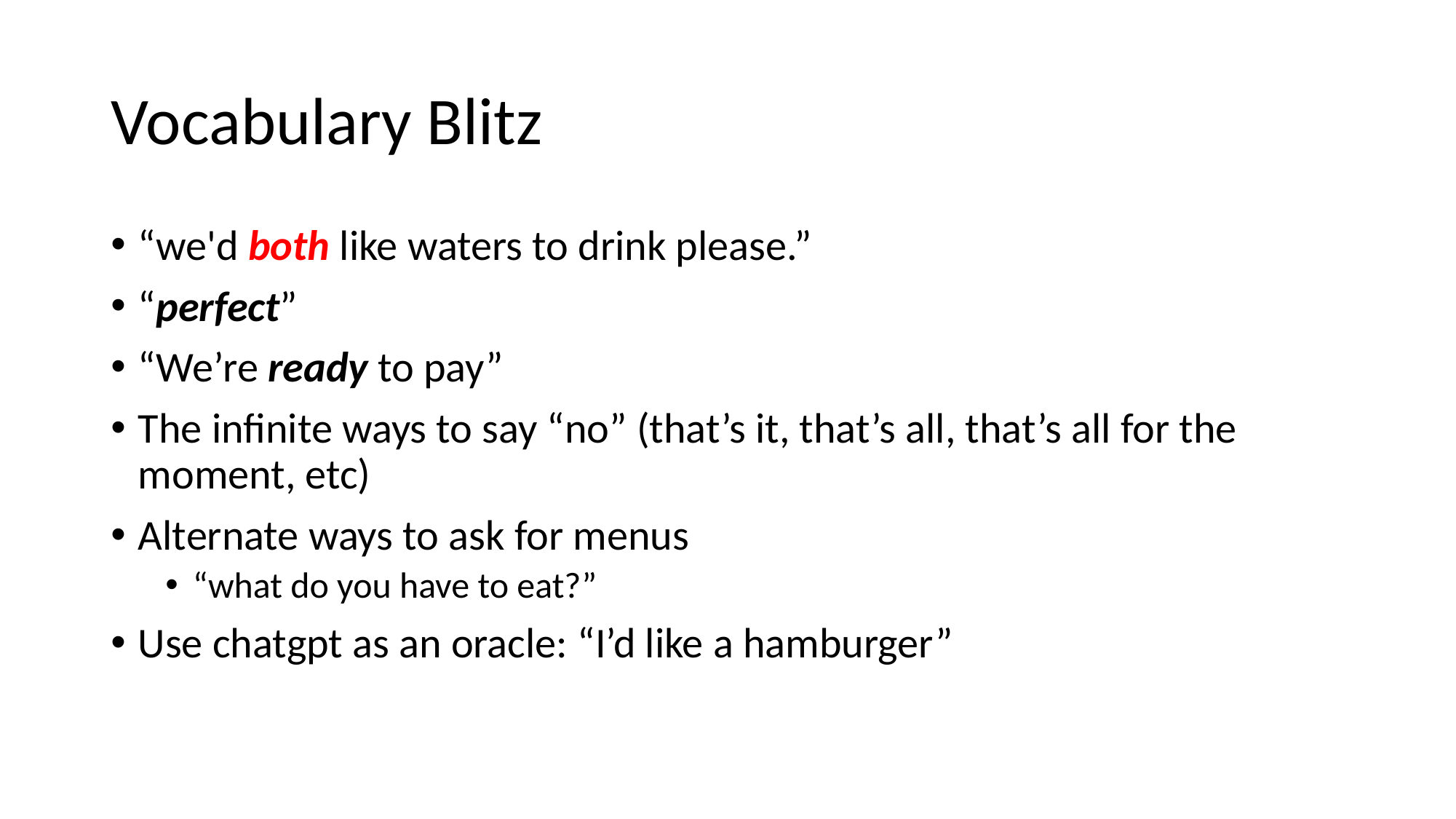

# Vocabulary Blitz
“we'd both like waters to drink please.”
“perfect”
“We’re ready to pay”
The infinite ways to say “no” (that’s it, that’s all, that’s all for the moment, etc)
Alternate ways to ask for menus
“what do you have to eat?”
Use chatgpt as an oracle: “I’d like a hamburger”